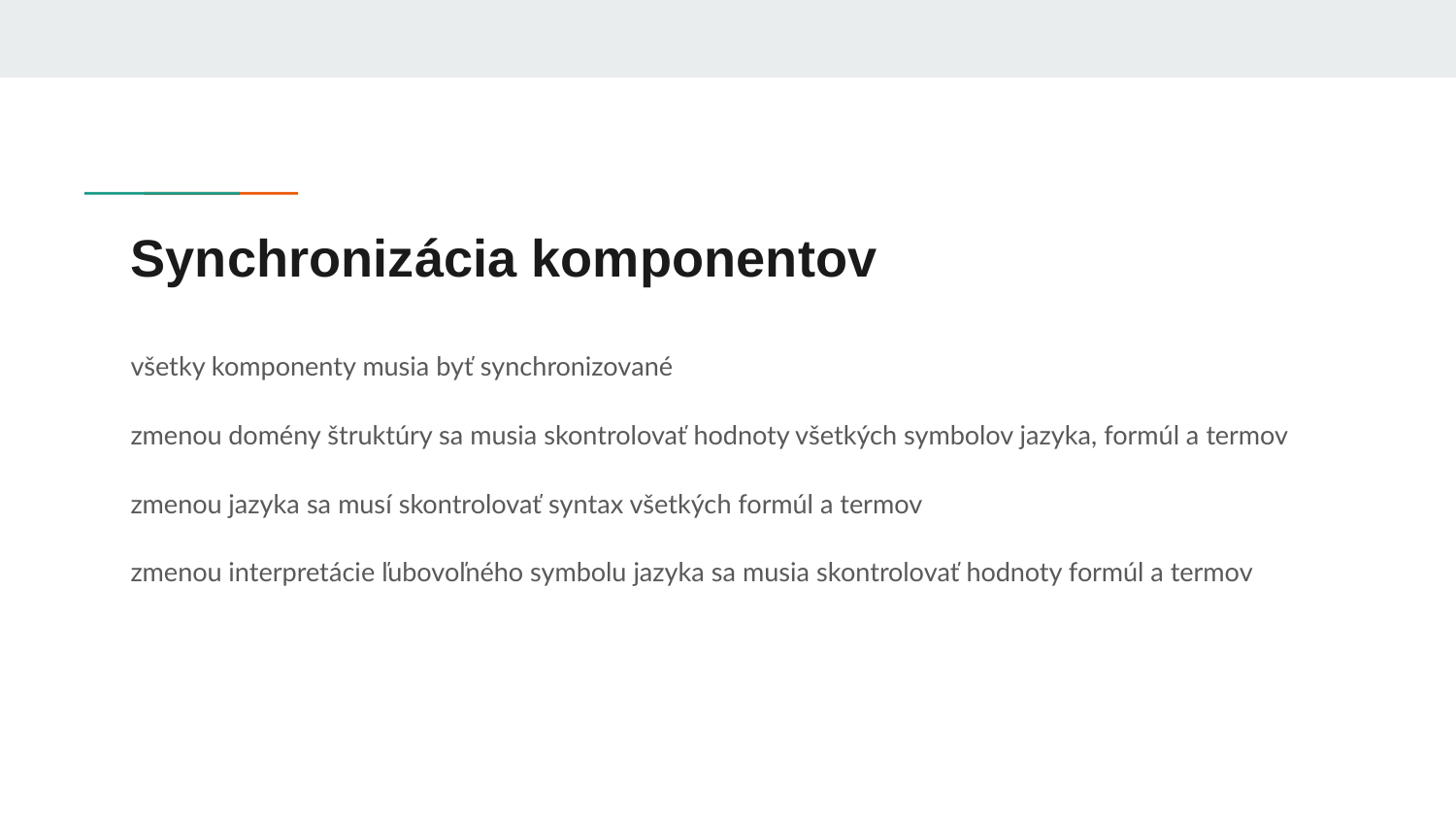

# Synchronizácia komponentov
všetky komponenty musia byť synchronizované
zmenou domény štruktúry sa musia skontrolovať hodnoty všetkých symbolov jazyka, formúl a termov
zmenou jazyka sa musí skontrolovať syntax všetkých formúl a termov
zmenou interpretácie ľubovoľného symbolu jazyka sa musia skontrolovať hodnoty formúl a termov